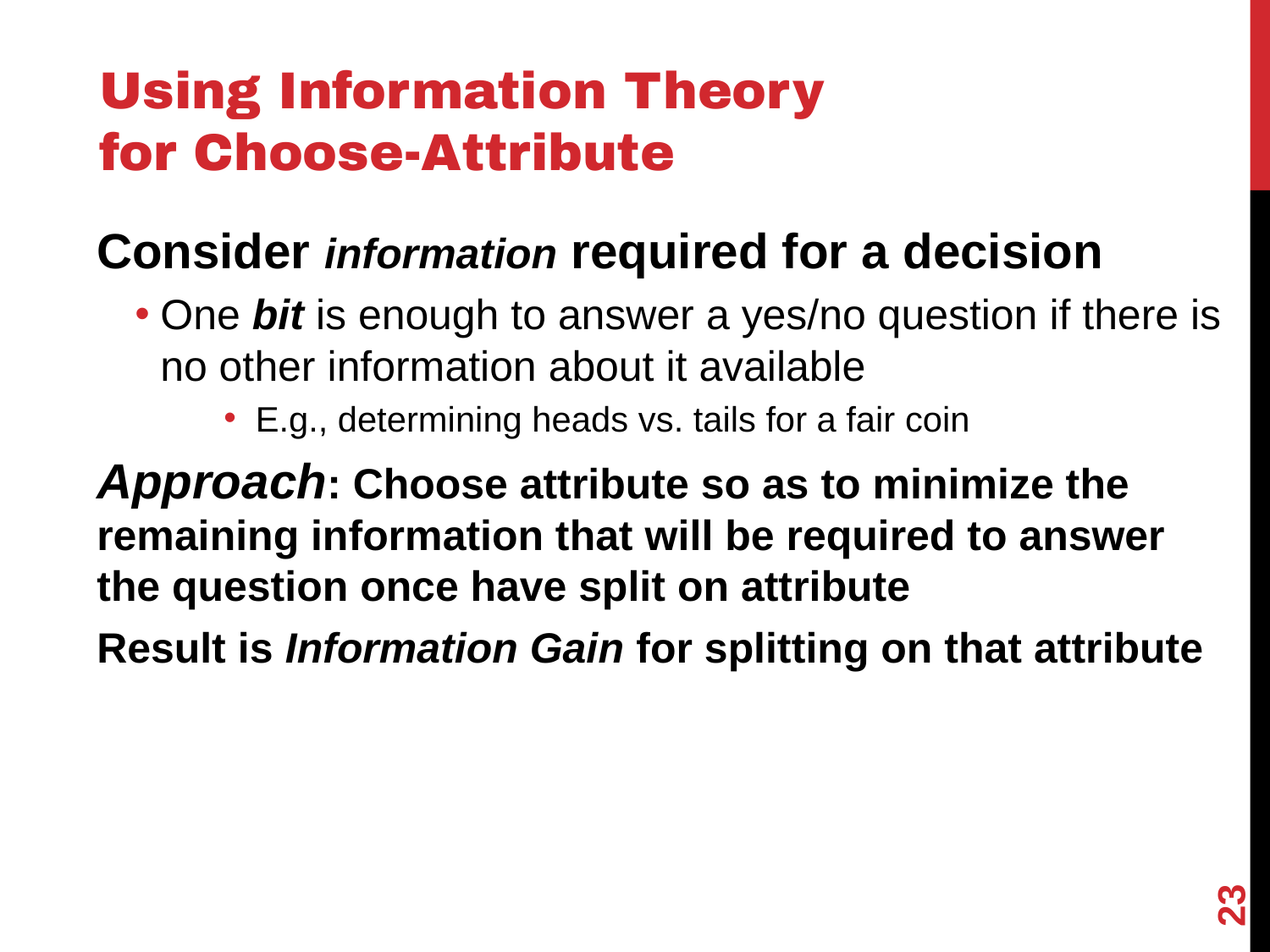

# Using Information Theory for Choose-Attribute
Consider information required for a decision
One bit is enough to answer a yes/no question if there is no other information about it available
E.g., determining heads vs. tails for a fair coin
Approach: Choose attribute so as to minimize the remaining information that will be required to answer the question once have split on attribute
Result is Information Gain for splitting on that attribute
23